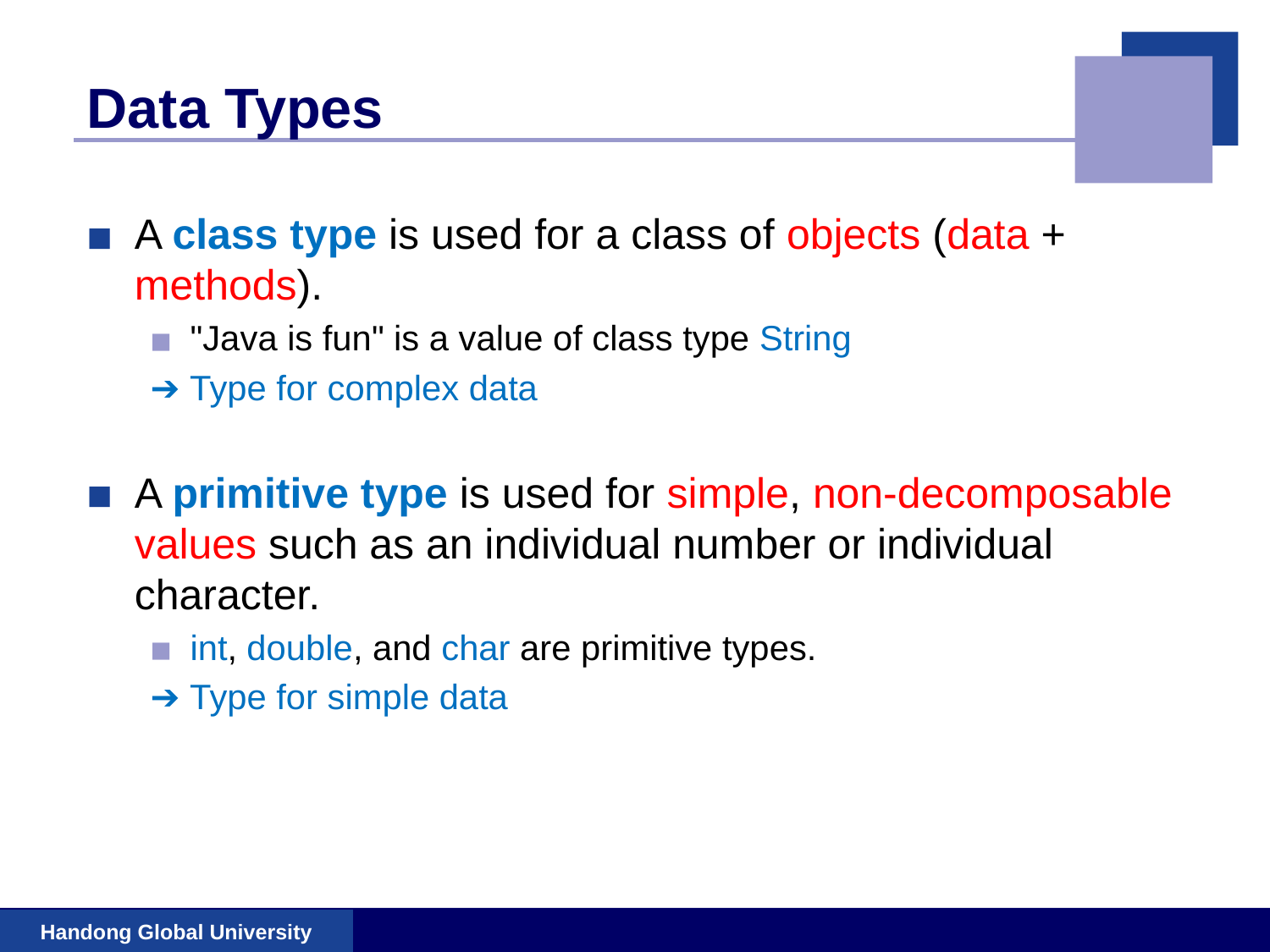

# Data Types
A class type is used for a class of objects (data + methods).
"Java is fun" is a value of class type String
➔ Type for complex data

A primitive type is used for simple, non-decomposable values such as an individual number or individual character.
int, double, and char are primitive types.
➔ Type for simple data